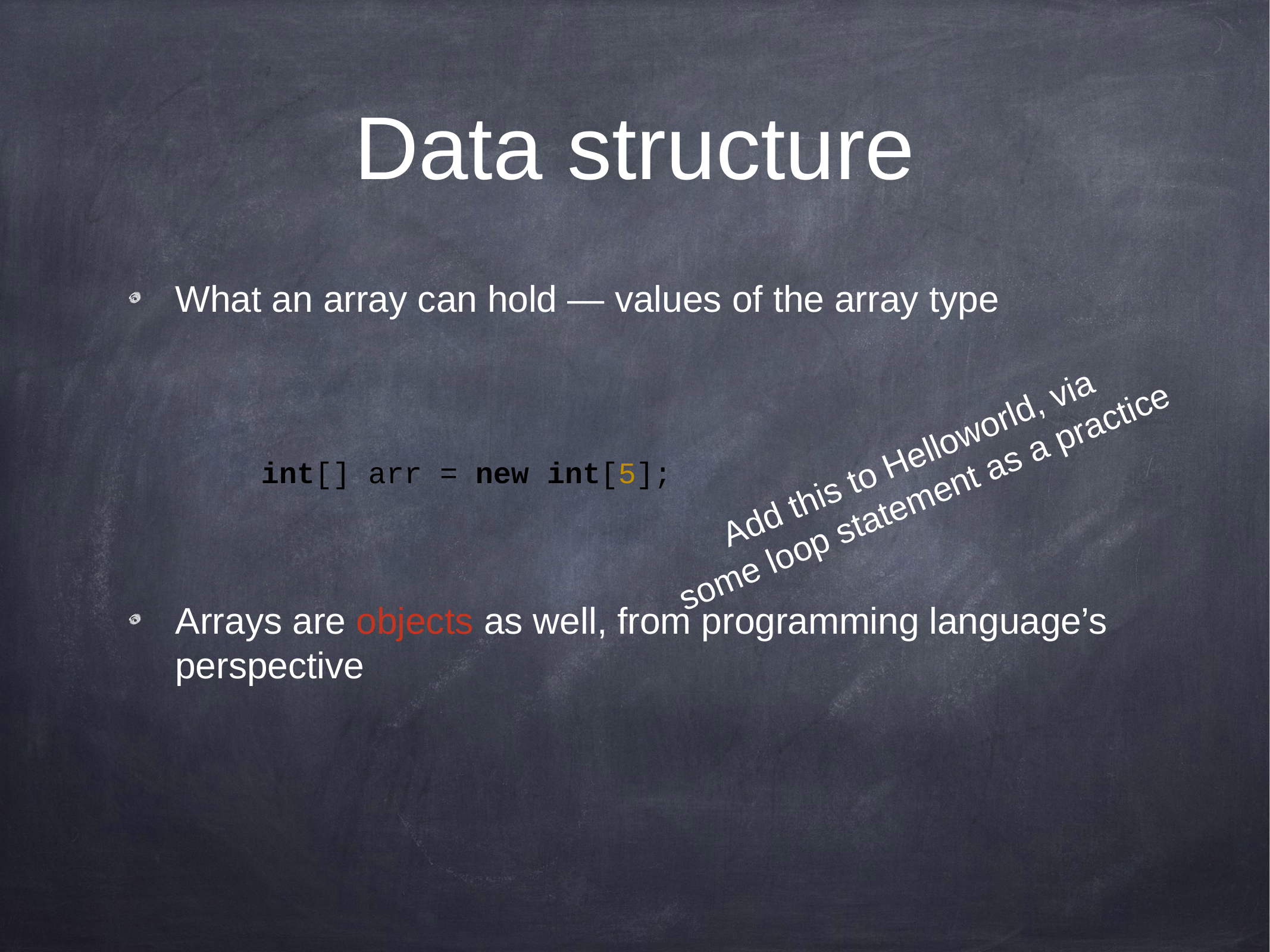

# Data structure
What an array can hold — values of the array type

Arrays are objects as well, from programming language’s perspective
Add this to Helloworld, via
some loop statement as a practice
int[] arr = new int[5];